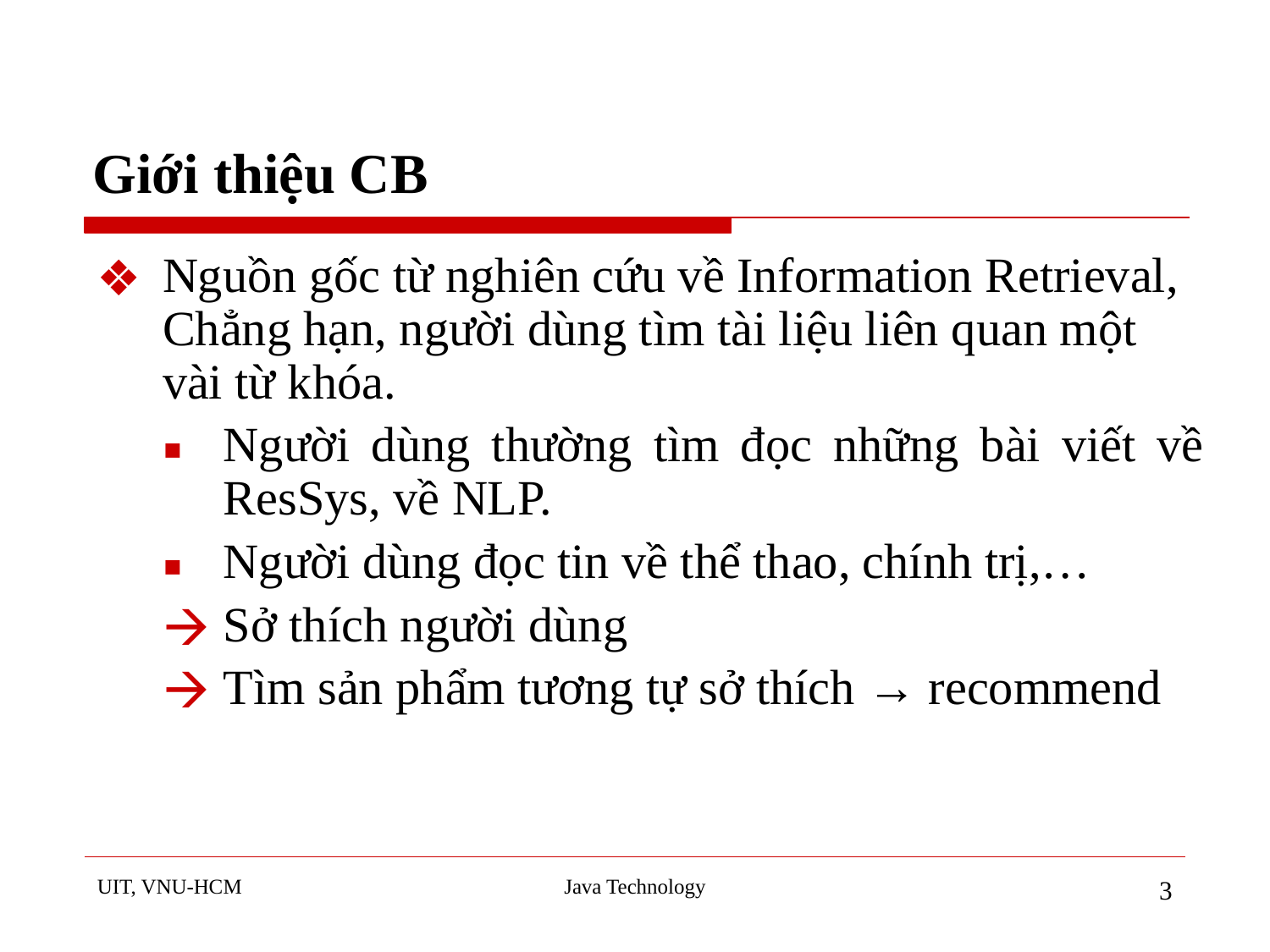

# Giới thiệu CB
Nguồn gốc từ nghiên cứu về Information Retrieval, Chẳng hạn, người dùng tìm tài liệu liên quan một vài từ khóa.
Người dùng thường tìm đọc những bài viết về ResSys, về NLP.
Người dùng đọc tin về thể thao, chính trị,…
Sở thích người dùng
Tìm sản phẩm tương tự sở thích → recommend

UIT, VNU-HCM
Java Technology
3